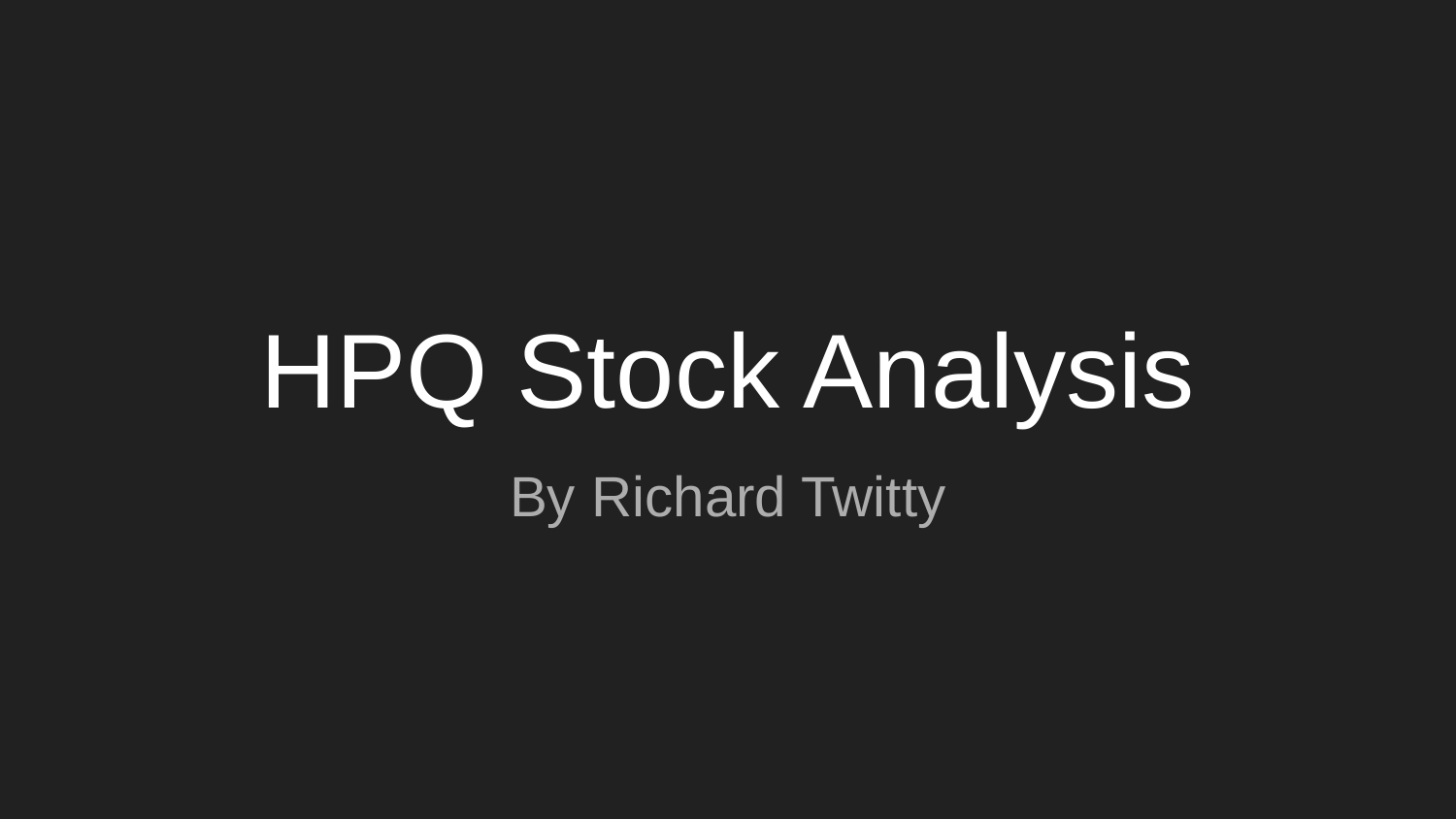

# HPQ Stock Analysis
By Richard Twitty